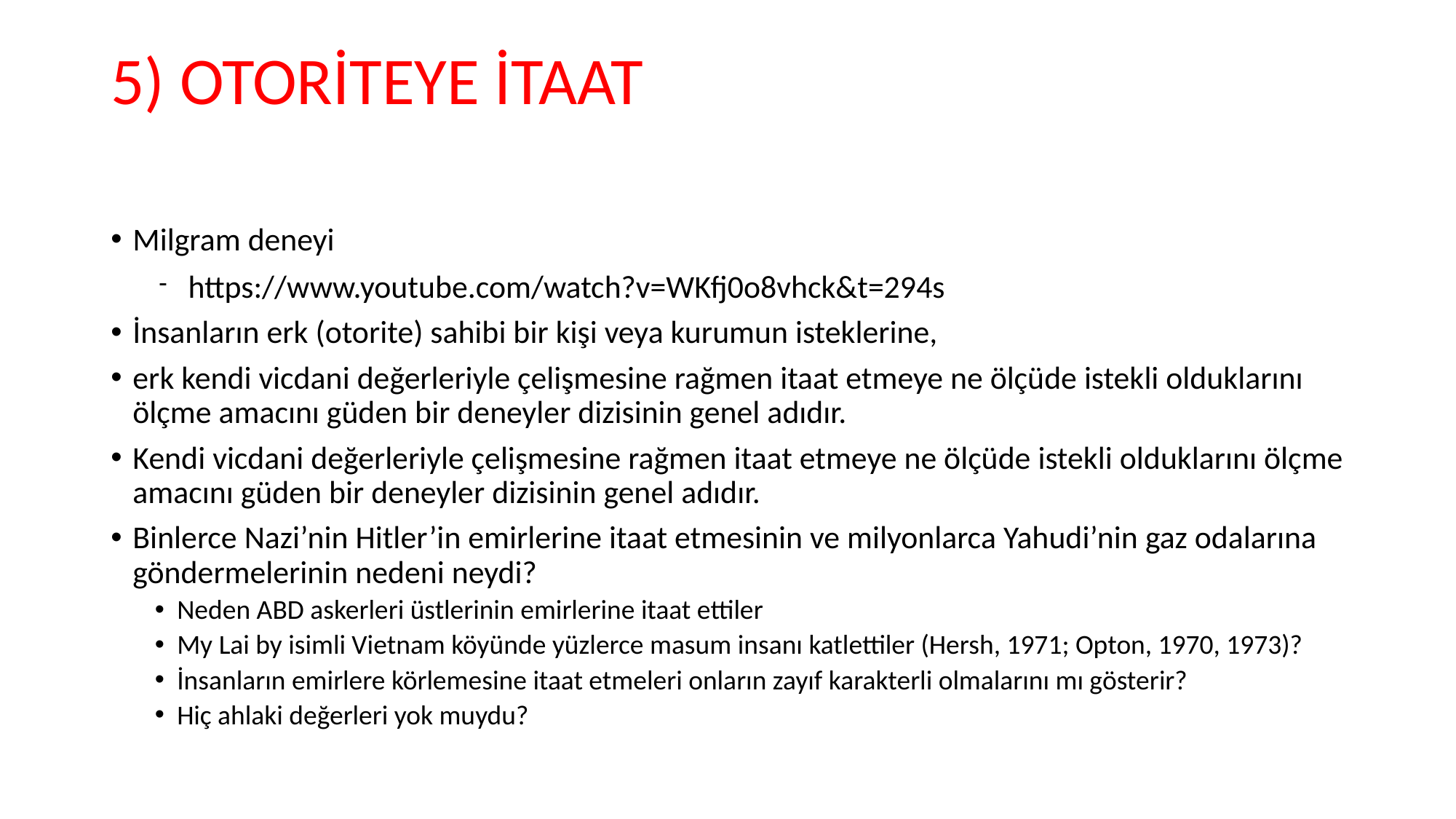

# 5) OTORİTEYE İTAAT
Milgram deneyi
https://www.youtube.com/watch?v=WKfj0o8vhck&t=294s
İnsanların erk (otorite) sahibi bir kişi veya kurumun isteklerine,
erk kendi vicdani değerleriyle çelişmesine rağmen itaat etmeye ne ölçüde istekli olduklarını ölçme amacını güden bir deneyler dizisinin genel adıdır.
Kendi vicdani değerleriyle çelişmesine rağmen itaat etmeye ne ölçüde istekli olduklarını ölçme amacını güden bir deneyler dizisinin genel adıdır.
Binlerce Nazi’nin Hitler’in emirlerine itaat etmesinin ve milyonlarca Yahudi’nin gaz odalarına göndermelerinin nedeni neydi?
Neden ABD askerleri üstlerinin emirlerine itaat ettiler
My Lai by isimli Vietnam köyünde yüzlerce masum insanı katlettiler (Hersh, 1971; Opton, 1970, 1973)?
İnsanların emirlere körlemesine itaat etmeleri onların zayıf karakterli olmalarını mı gösterir?
Hiç ahlaki değerleri yok muydu?